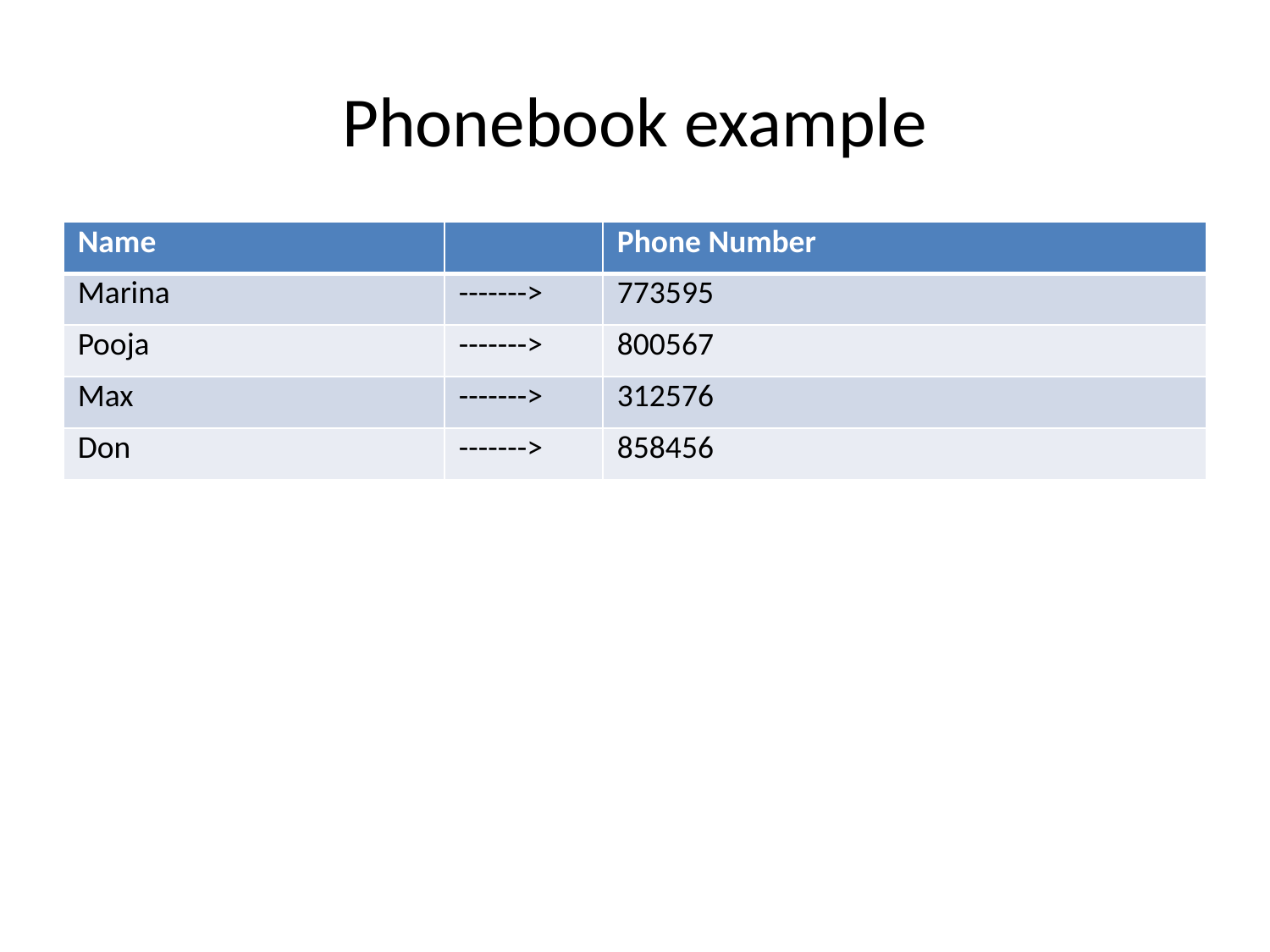

# Phonebook example
| Name |  | Phone Number |
| --- | --- | --- |
| Marina | -------> | 773595 |
| Pooja | -------> | 800567 |
| Max | -------> | 312576 |
| Don | -------> | 858456 |